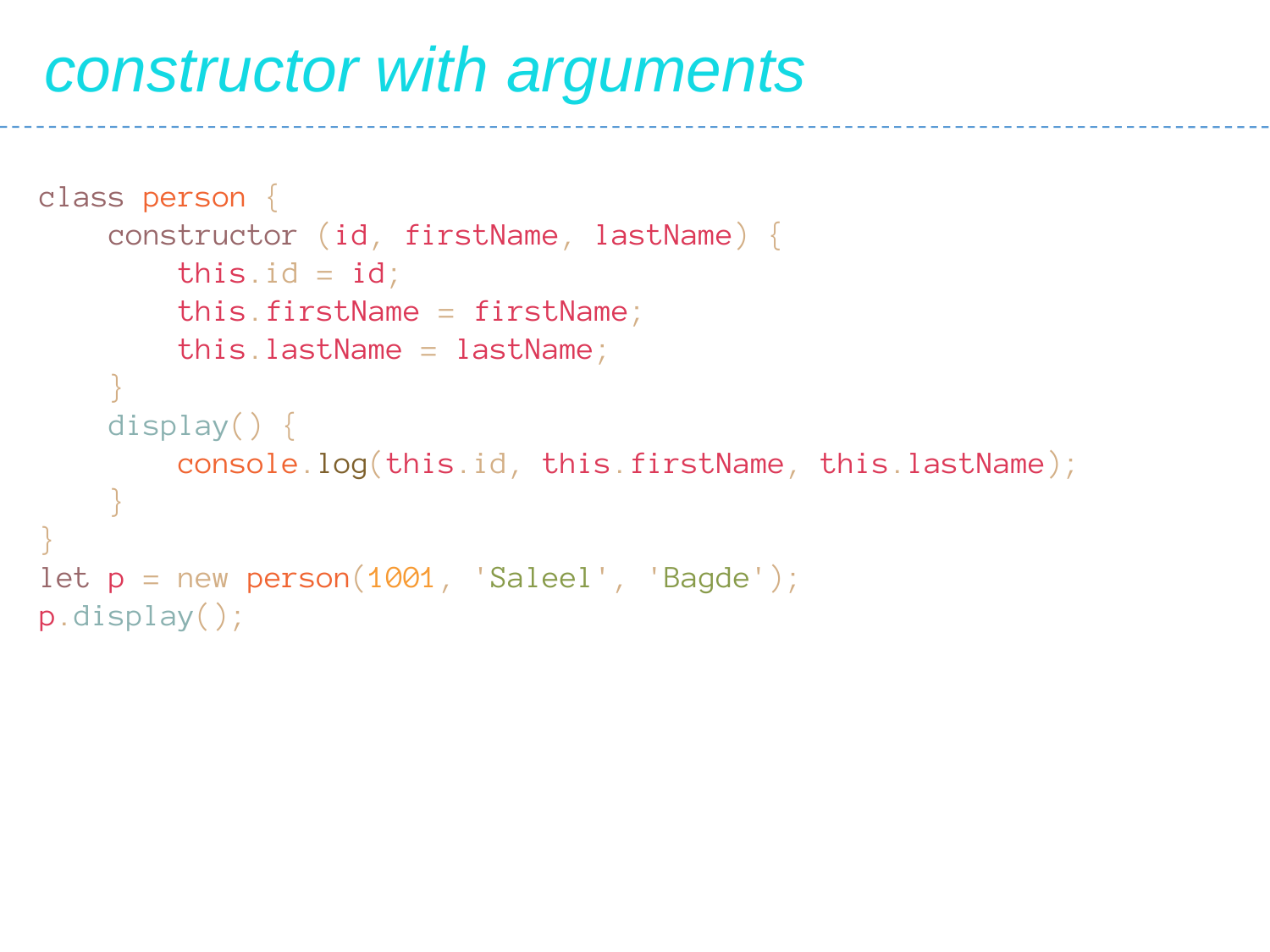

constructor with arguments
class person {
    constructor (id, firstName, lastName) {
        this.id = id;
        this.firstName = firstName;
        this.lastName = lastName;
    }
    display() {
        console.log(this.id, this.firstName, this.lastName);
    }
}
let p = new person(1001, 'Saleel', 'Bagde');
p.display();